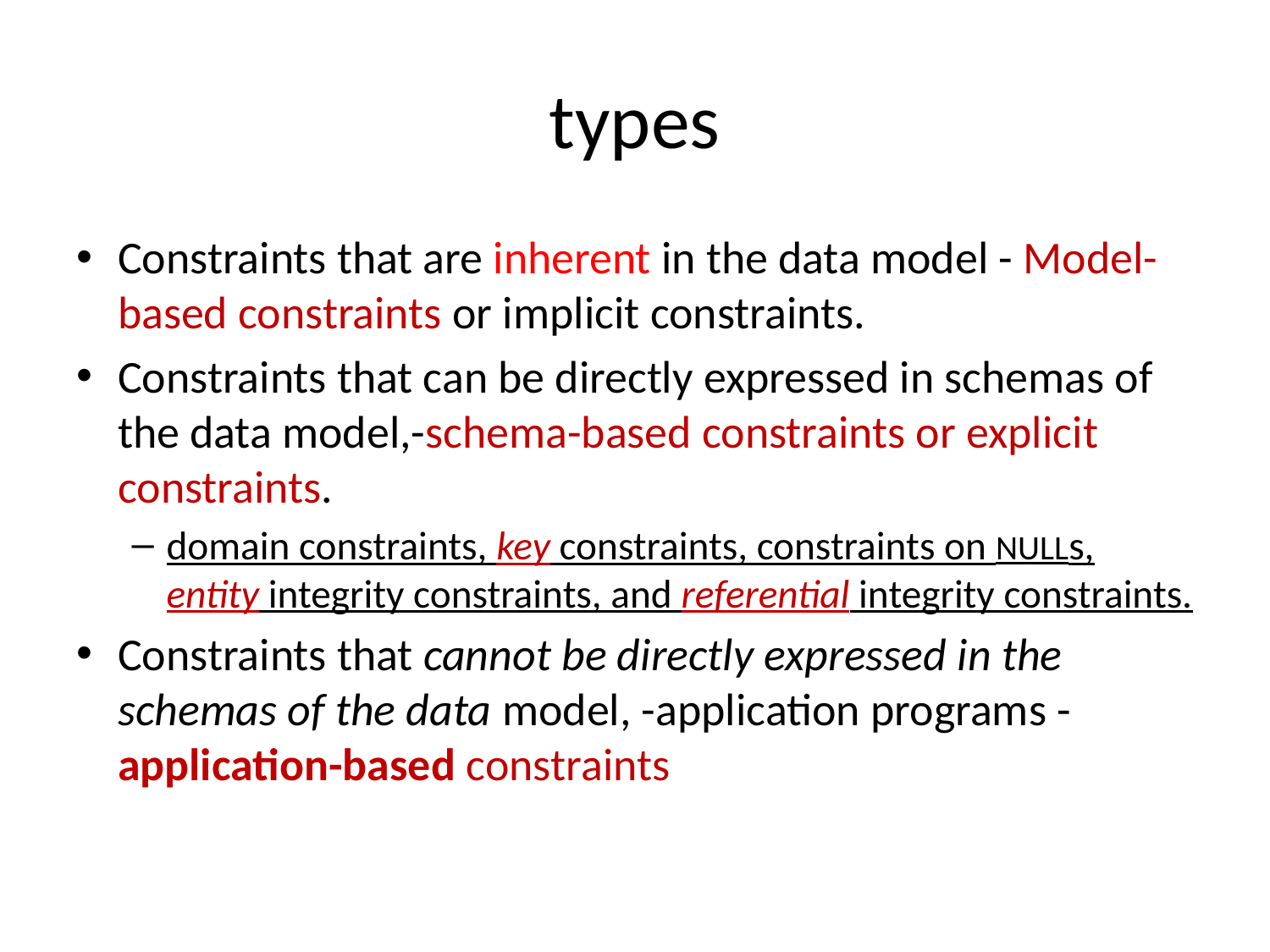

# types
Constraints that are inherent in the data model - Model-based constraints or implicit constraints.
Constraints that can be directly expressed in schemas of the data model,-schema-based constraints or explicit constraints.
domain constraints, key constraints, constraints on NULLs, entity integrity constraints, and referential integrity constraints.
Constraints that cannot be directly expressed in the schemas of the data model, -application programs -application-based constraints